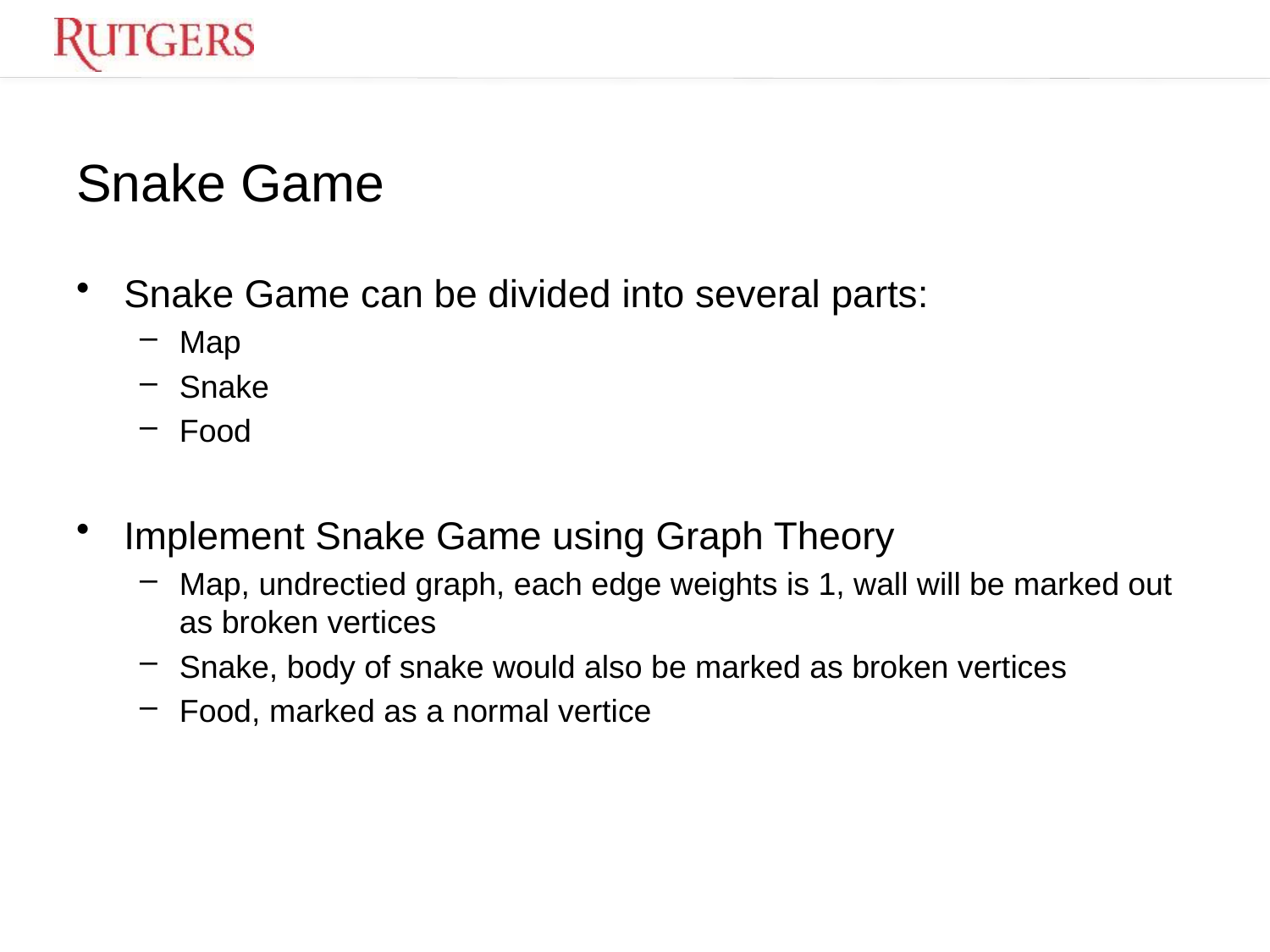

# Snake Game
Snake Game can be divided into several parts:
Map
Snake
Food

Implement Snake Game using Graph Theory
Map, undrectied graph, each edge weights is 1, wall will be marked out as broken vertices
Snake, body of snake would also be marked as broken vertices
Food, marked as a normal vertice